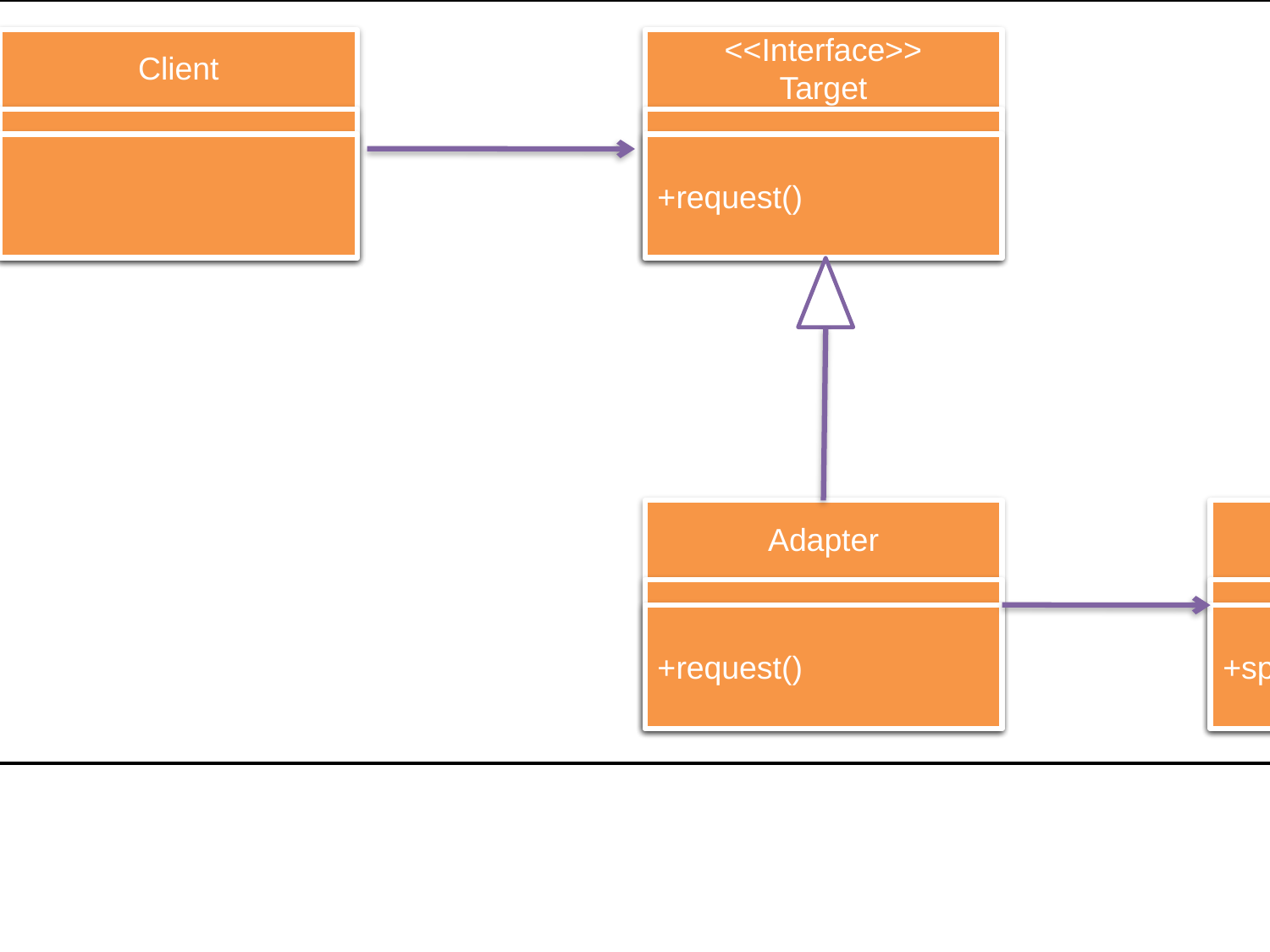

Client

<<Interface>>
Target

+request()

Adapter

Adapter

+request()
+specificRequest()